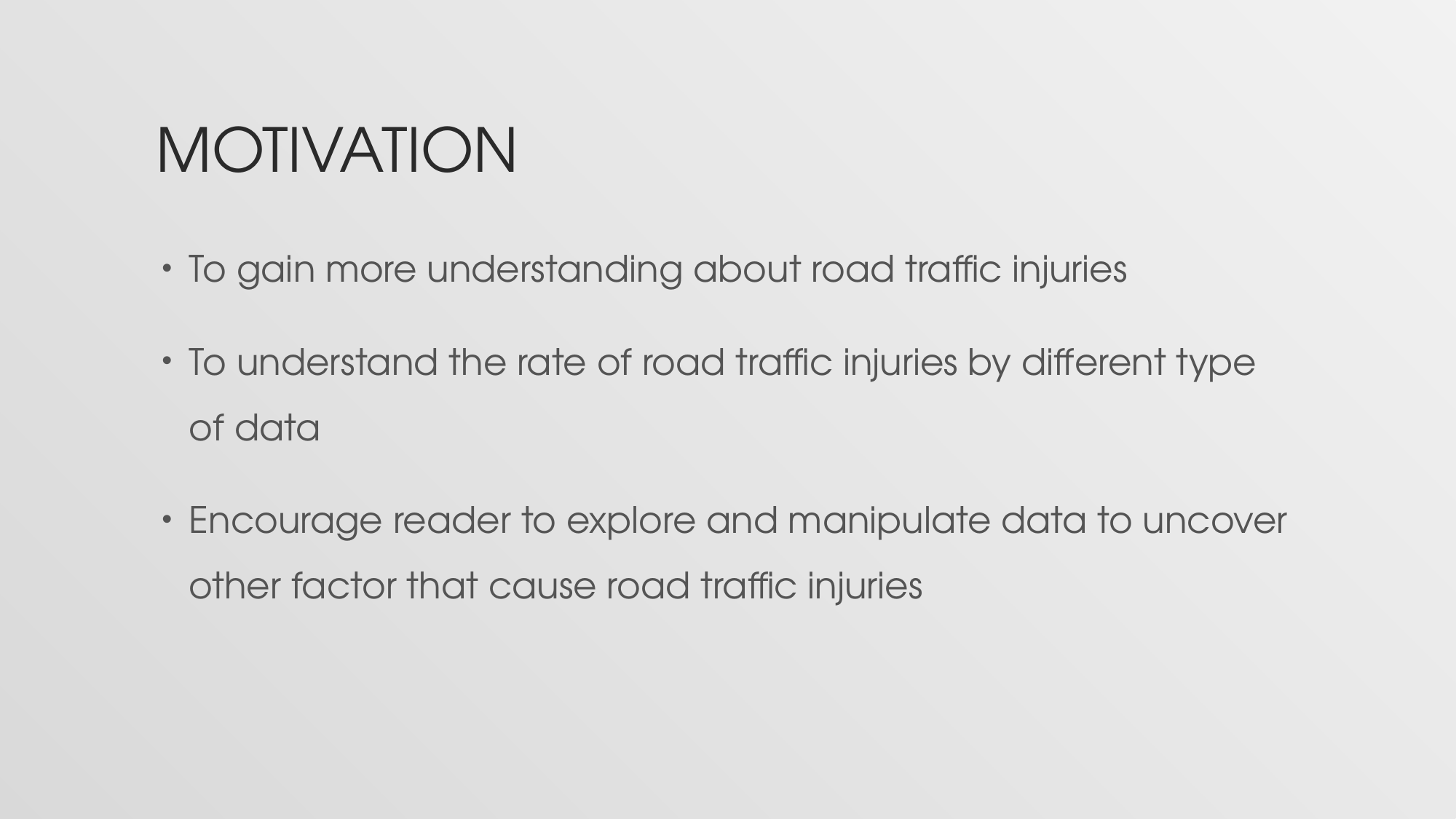

# Motivation
To gain more understanding about road traffic injuries
To understand the rate of road traffic injuries by different type of data
Encourage reader to explore and manipulate data to uncover other factor that cause road traffic injuries